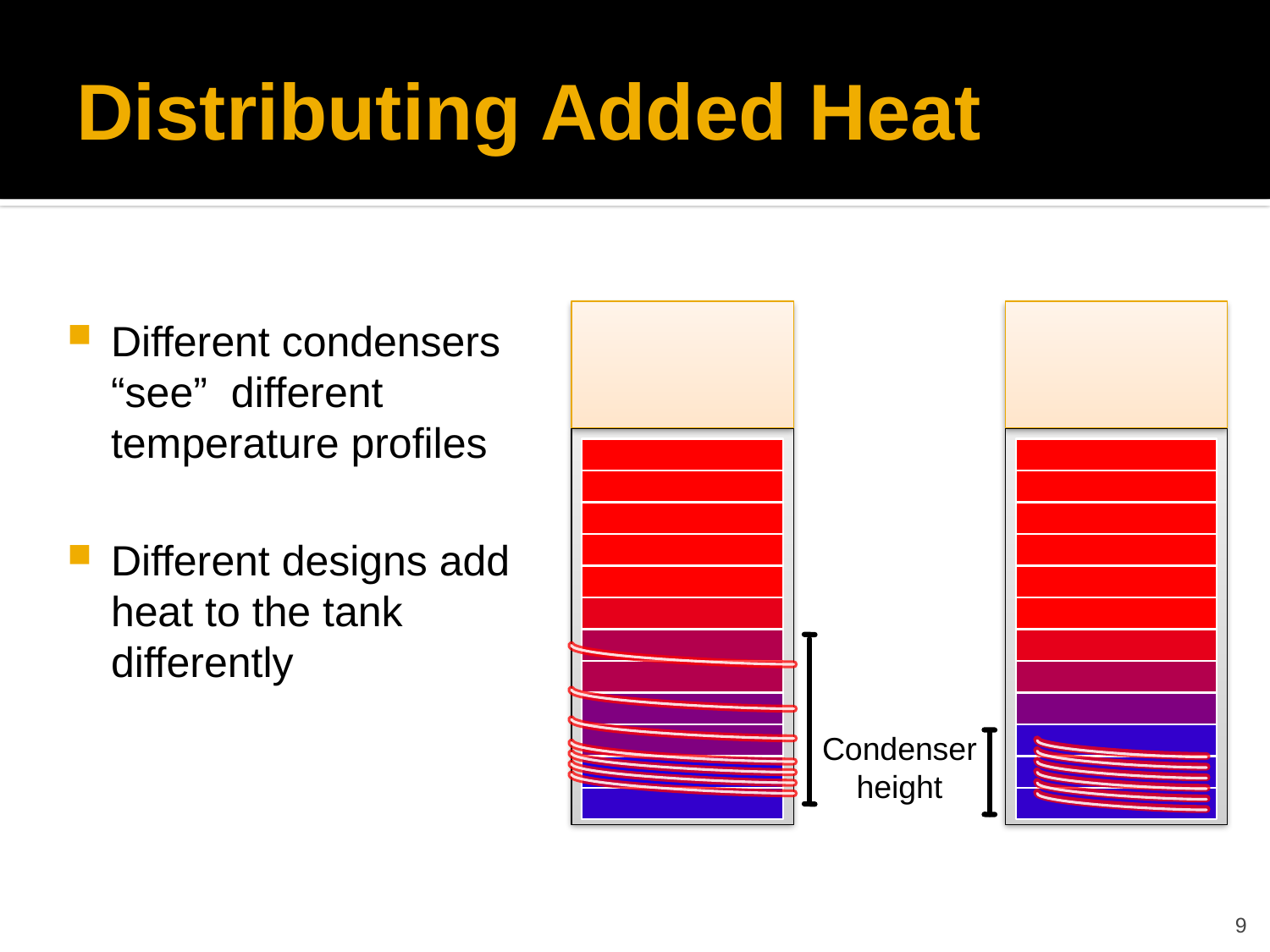

# Distributing Added Heat
Different condensers “see”  different temperature profiles

Different designs add heat to the tank differently

Condenser height

9